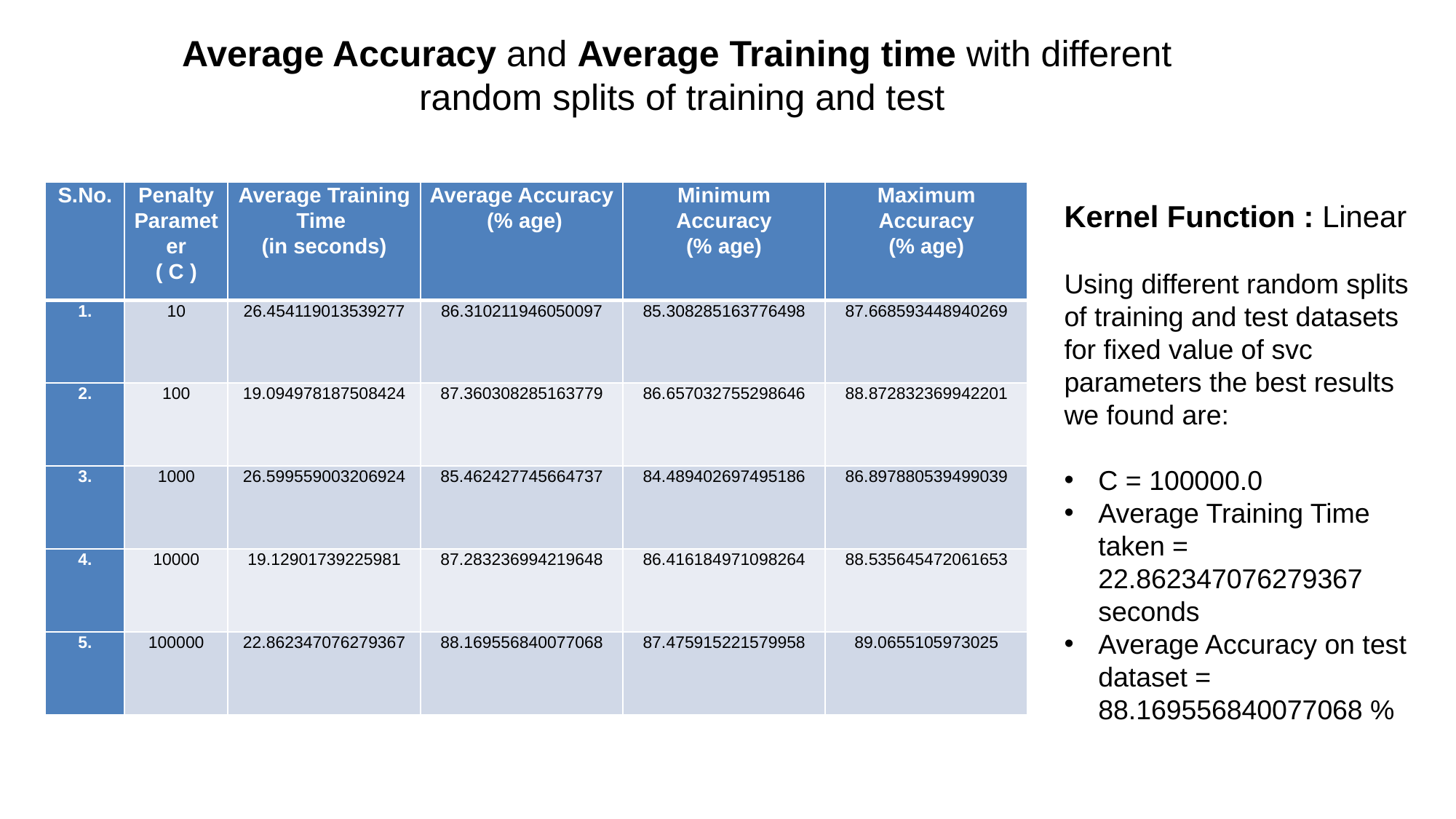

# Average Accuracy and Average Training time with different random splits of training and test
Kernel Function : Linear

Using different random splits of training and test datasets for fixed value of svc parameters the best results we found are:

C = 100000.0
Average Training Time taken = 22.862347076279367 seconds
Average Accuracy on test dataset = 88.169556840077068 %

| S.No. | Penalty Parameter ( C ) | Average Training Time (in seconds) | Average Accuracy (% age) | Minimum Accuracy (% age) | Maximum Accuracy (% age) |
| --- | --- | --- | --- | --- | --- |
| 1. | 10 | 26.454119013539277 | 86.310211946050097 | 85.308285163776498 | 87.668593448940269 |
| 2. | 100 | 19.094978187508424 | 87.360308285163779 | 86.657032755298646 | 88.872832369942201 |
| 3. | 1000 | 26.599559003206924 | 85.462427745664737 | 84.489402697495186 | 86.897880539499039 |
| 4. | 10000 | 19.12901739225981 | 87.283236994219648 | 86.416184971098264 | 88.535645472061653 |
| 5. | 100000 | 22.862347076279367 | 88.169556840077068 | 87.475915221579958 | 89.0655105973025 |